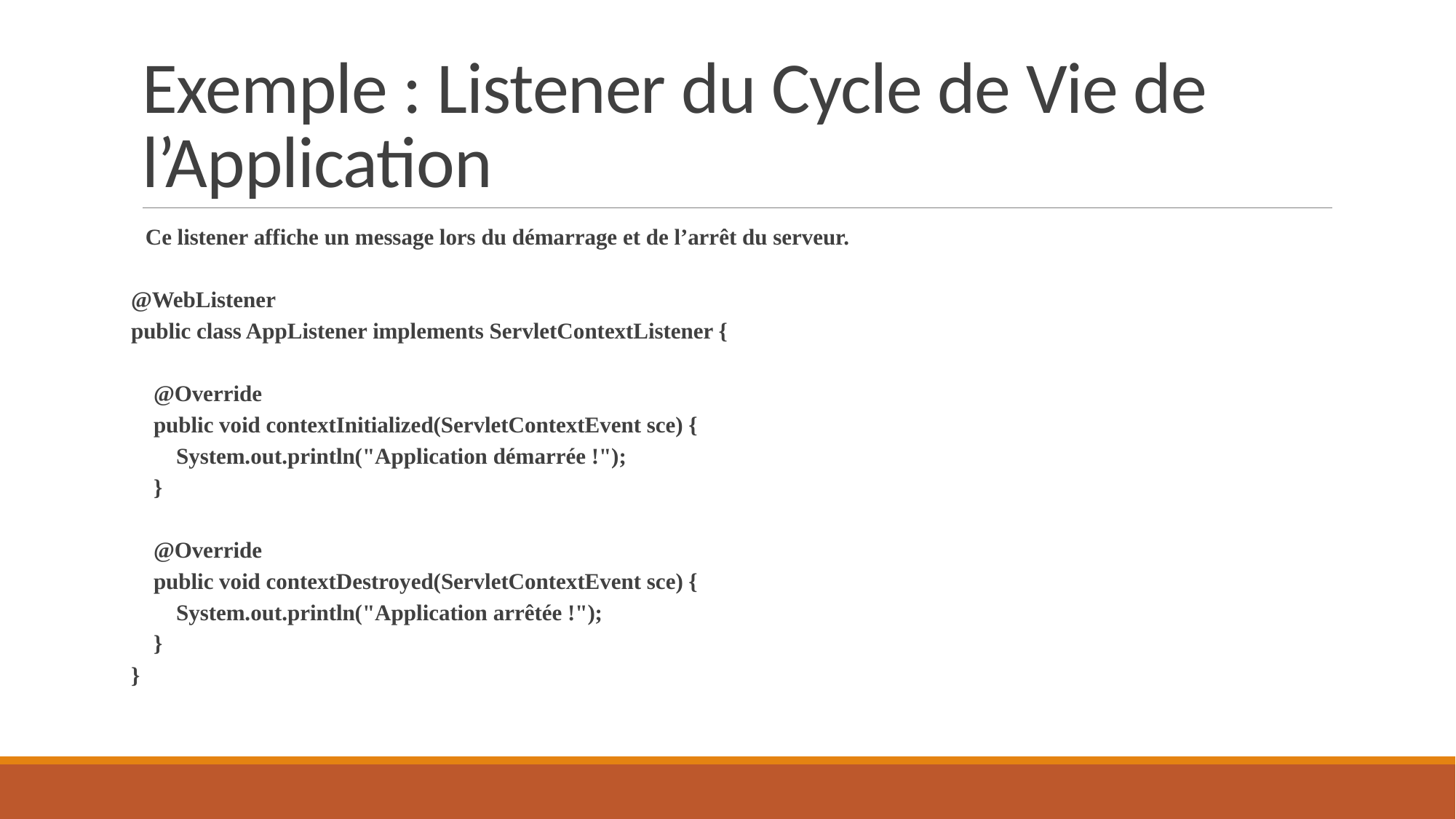

# Exemple : Listener du Cycle de Vie de l’Application
Ce listener affiche un message lors du démarrage et de l’arrêt du serveur.

@WebListener
public class AppListener implements ServletContextListener {

    @Override
    public void contextInitialized(ServletContextEvent sce) {
        System.out.println("Application démarrée !");
    }

    @Override
    public void contextDestroyed(ServletContextEvent sce) {
        System.out.println("Application arrêtée !");
    }
}